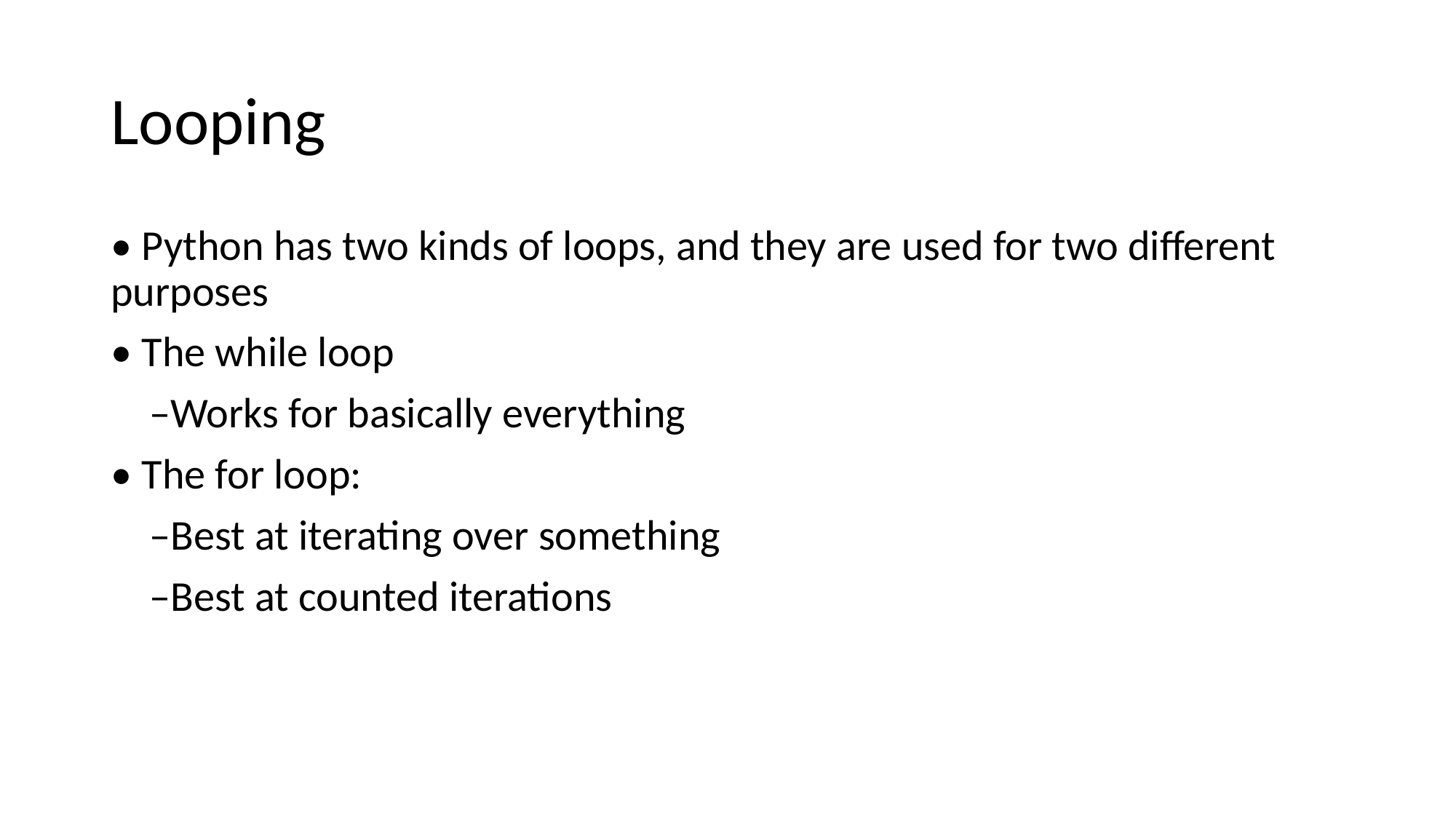

# Looping
• Python has two kinds of loops, and they are used for two different purposes
• The while loop
    –Works for basically everything
• The for loop:
    –Best at iterating over something
    –Best at counted iterations